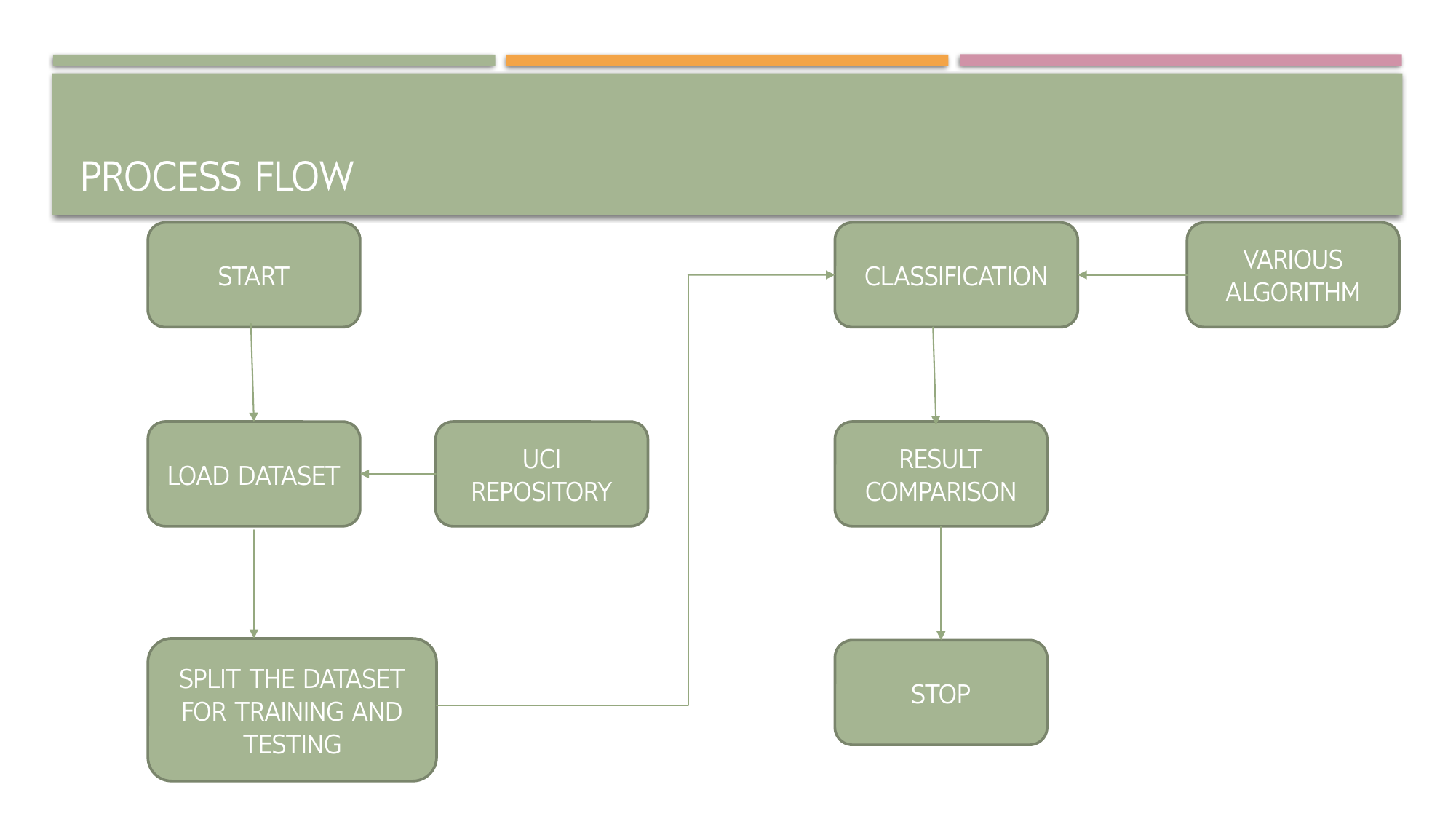

# Process Flow
START
CLASSIFICATION
VARIOUS ALGORITHM
LOAD DATASET
UCI REPOSITORY
RESULT COMPARISON
SPLIT THE DATASET FOR TRAINING AND TESTING
STOP